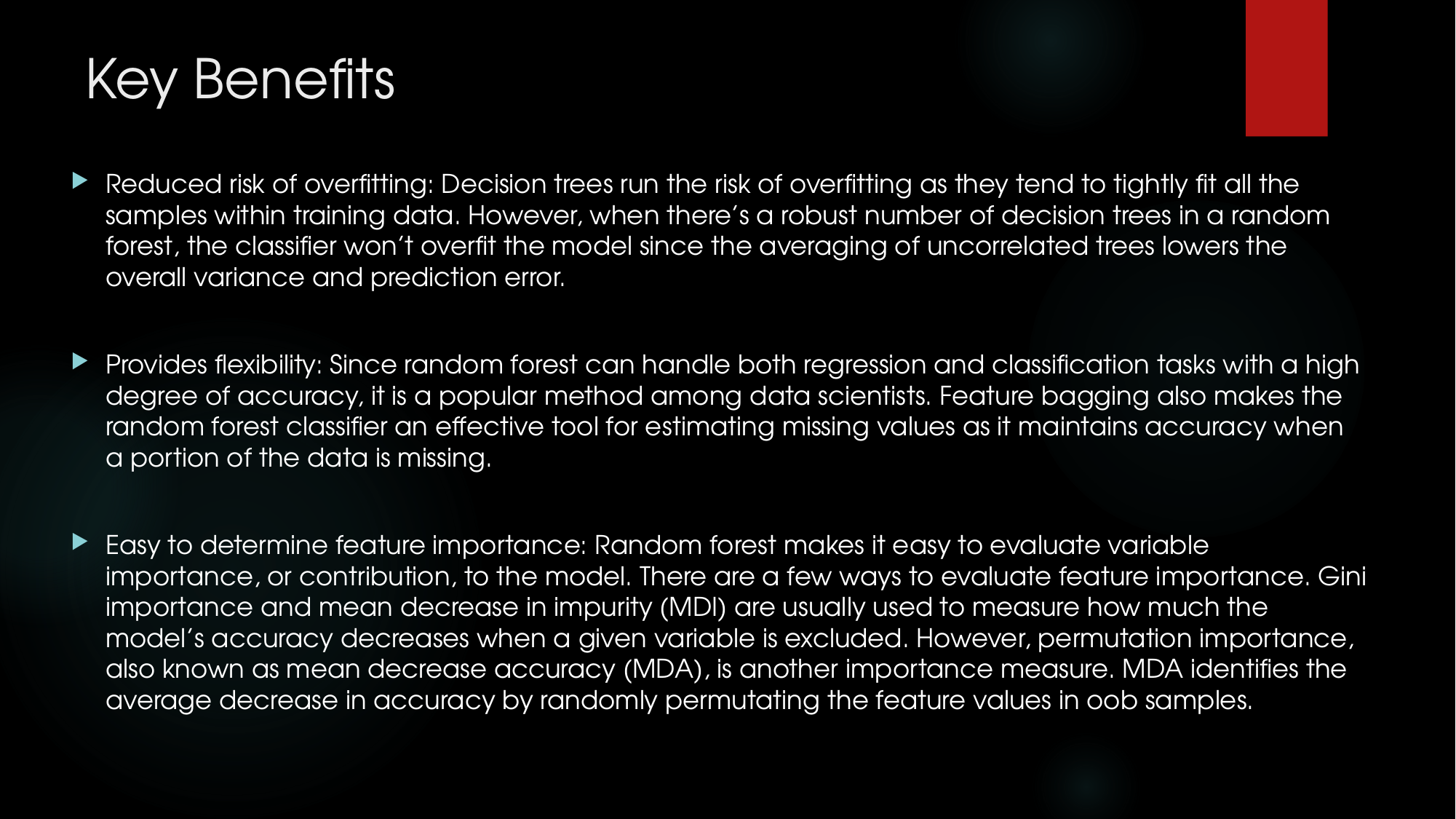

# Key Benefits
Reduced risk of overfitting: Decision trees run the risk of overfitting as they tend to tightly fit all the samples within training data. However, when there’s a robust number of decision trees in a random forest, the classifier won’t overfit the model since the averaging of uncorrelated trees lowers the overall variance and prediction error.

Provides flexibility: Since random forest can handle both regression and classification tasks with a high degree of accuracy, it is a popular method among data scientists. Feature bagging also makes the random forest classifier an effective tool for estimating missing values as it maintains accuracy when a portion of the data is missing.

Easy to determine feature importance: Random forest makes it easy to evaluate variable importance, or contribution, to the model. There are a few ways to evaluate feature importance. Gini importance and mean decrease in impurity (MDI) are usually used to measure how much the model’s accuracy decreases when a given variable is excluded. However, permutation importance, also known as mean decrease accuracy (MDA), is another importance measure. MDA identifies the average decrease in accuracy by randomly permutating the feature values in oob samples.